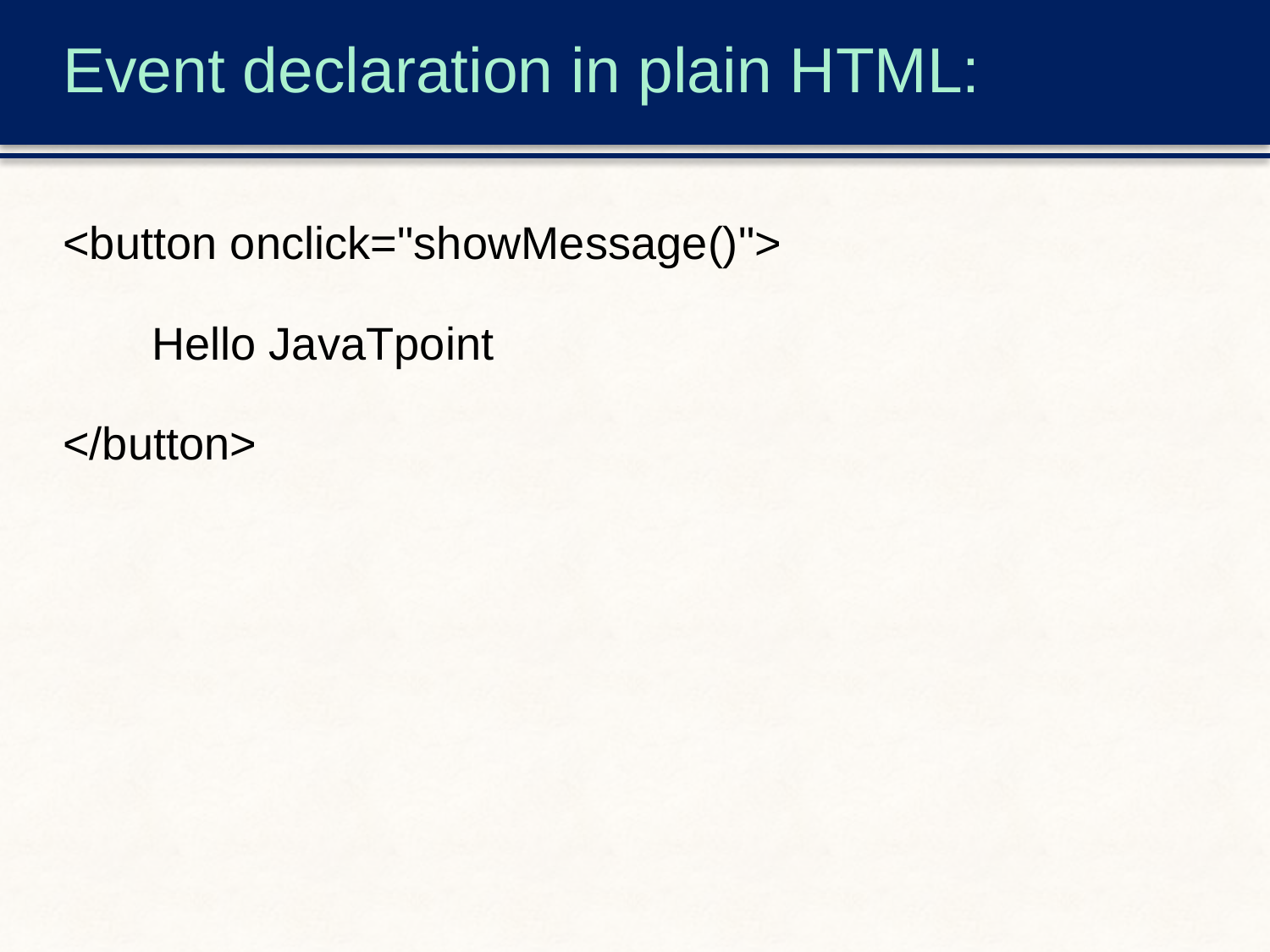

# Event declaration in plain HTML:
<button onclick="showMessage()">
       Hello JavaTpoint
</button>